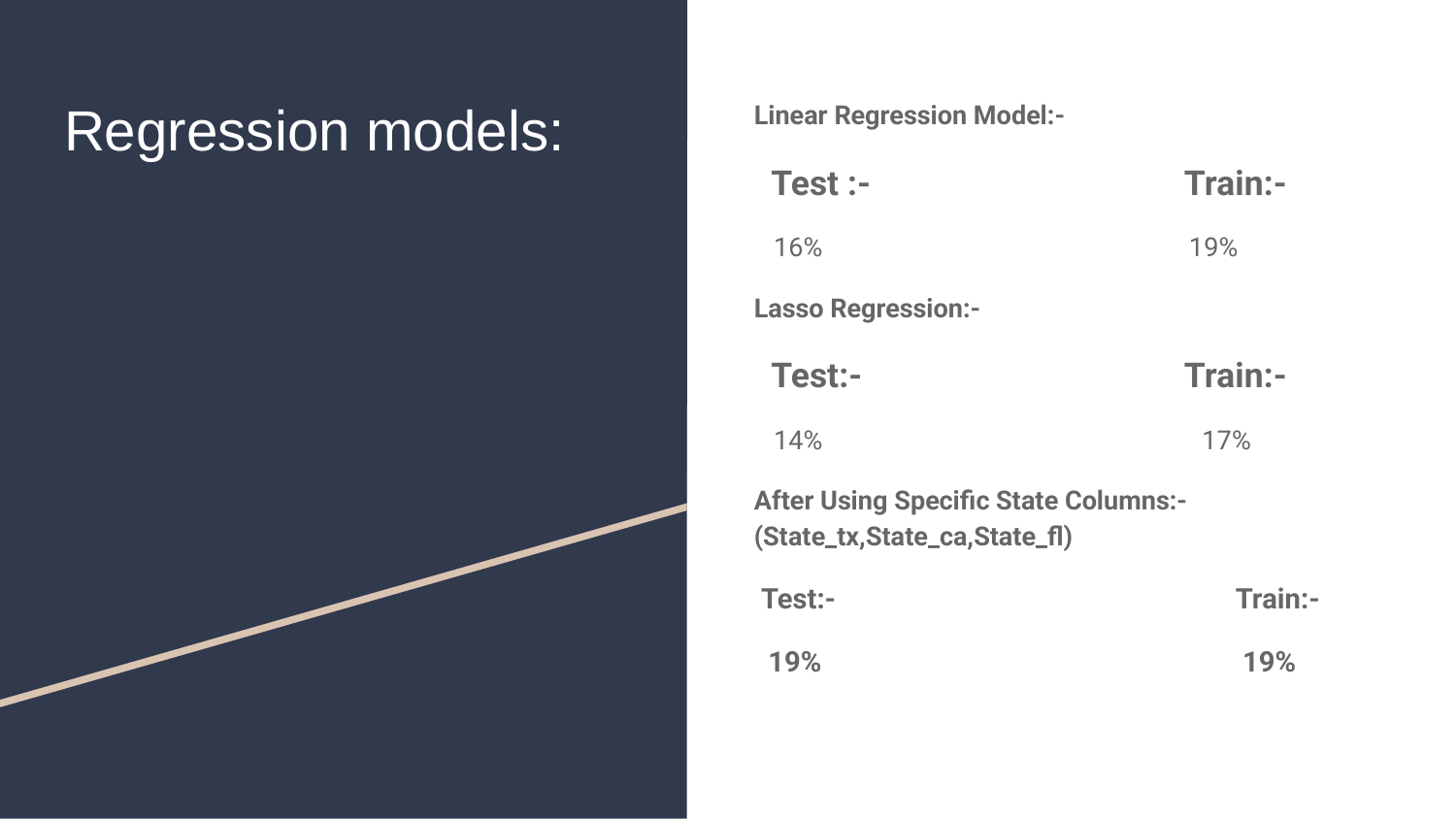

# Regression models:

Linear Regression Model:-
  Test :-                                     Train:-
   16%                                                        19%
Lasso Regression:-
  Test:-                                      Train:-
   14%                                                          17%
After Using Specific State Columns:-(State_tx,State_ca,State_fl)
 Test:-                                                         Train:-
  19%                                                            19%